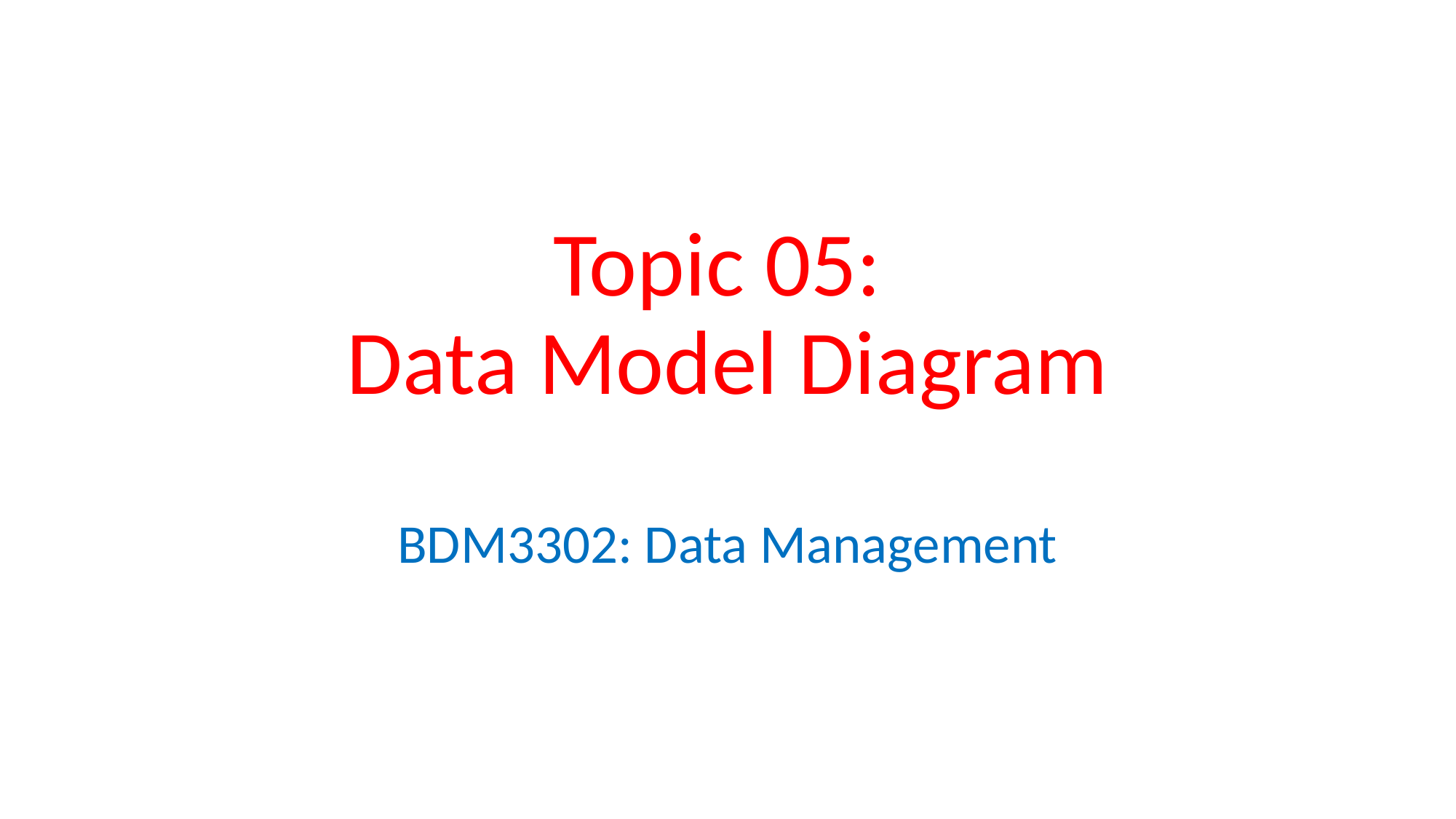

# Topic 05: Data Model Diagram

BDM3302: Data Management